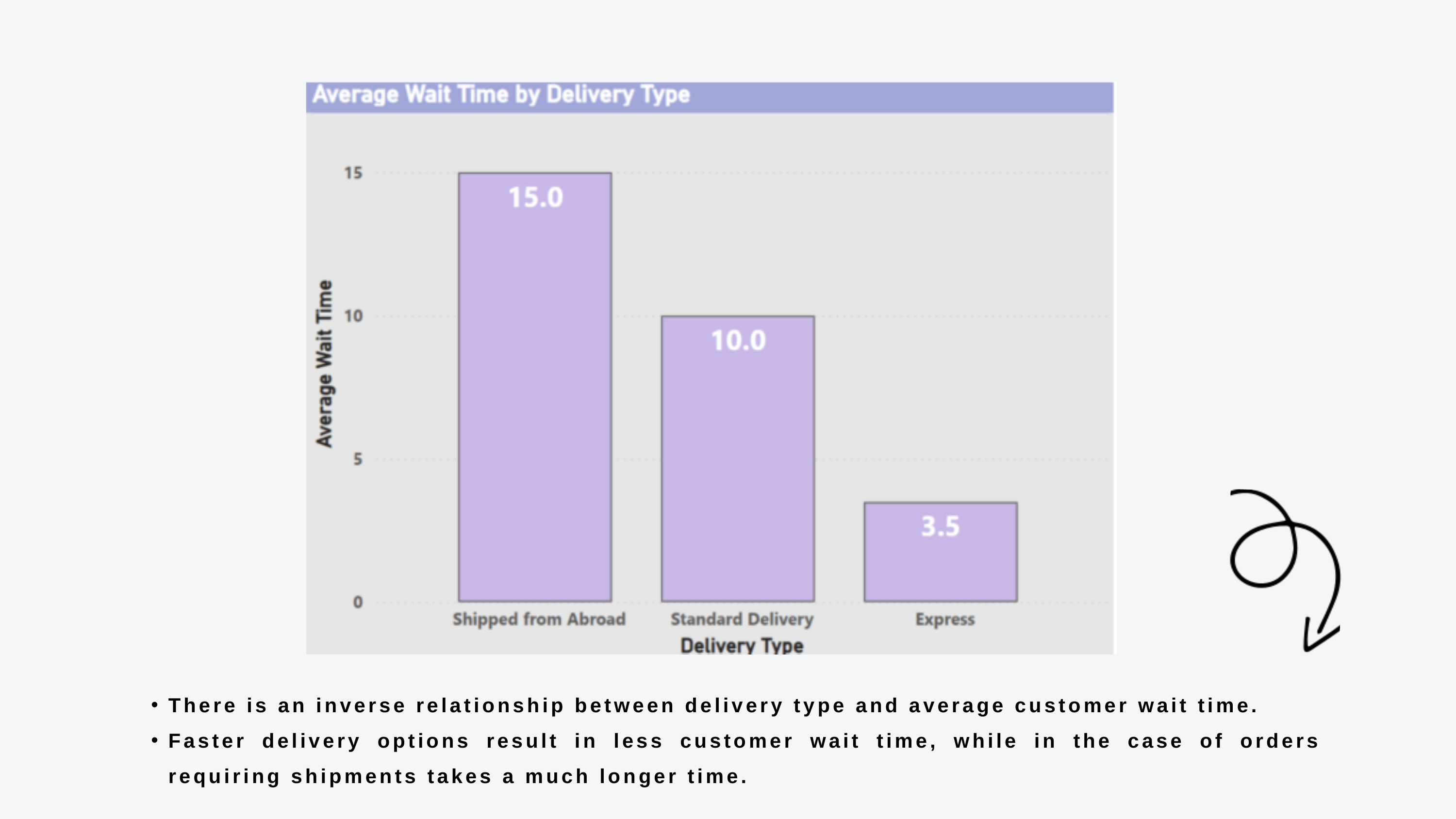

There is an inverse relationship between delivery type and average customer wait time.
Faster delivery options result in less customer wait time, while in the case of orders requiring shipments takes a much longer time.